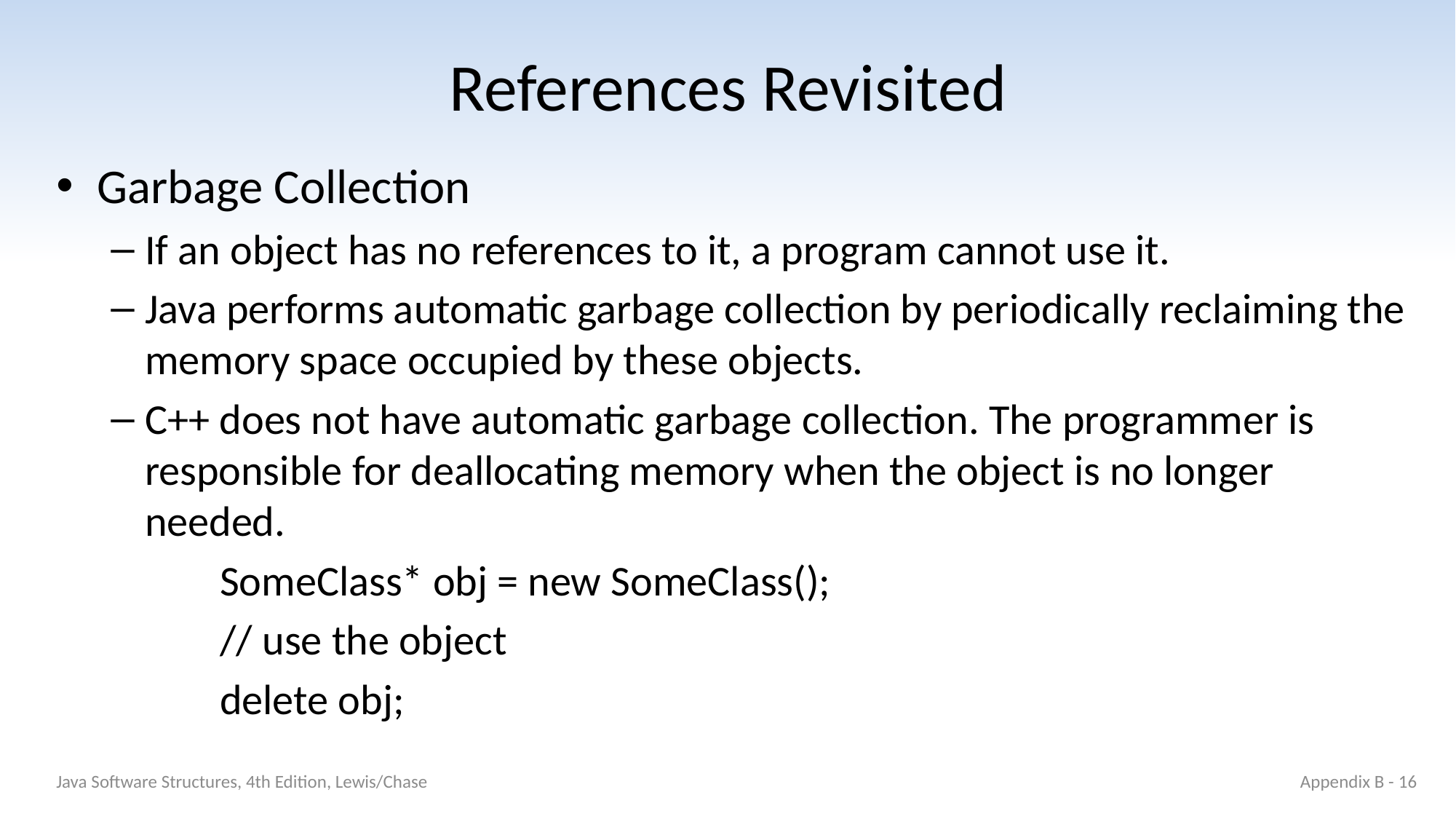

# References Revisited
Garbage Collection
If an object has no references to it, a program cannot use it.
Java performs automatic garbage collection by periodically reclaiming the memory space occupied by these objects.
C++ does not have automatic garbage collection. The programmer is responsible for deallocating memory when the object is no longer needed.
	SomeClass* obj = new SomeClass();
	// use the object
	delete obj;
Java Software Structures, 4th Edition, Lewis/Chase
Appendix B - 16